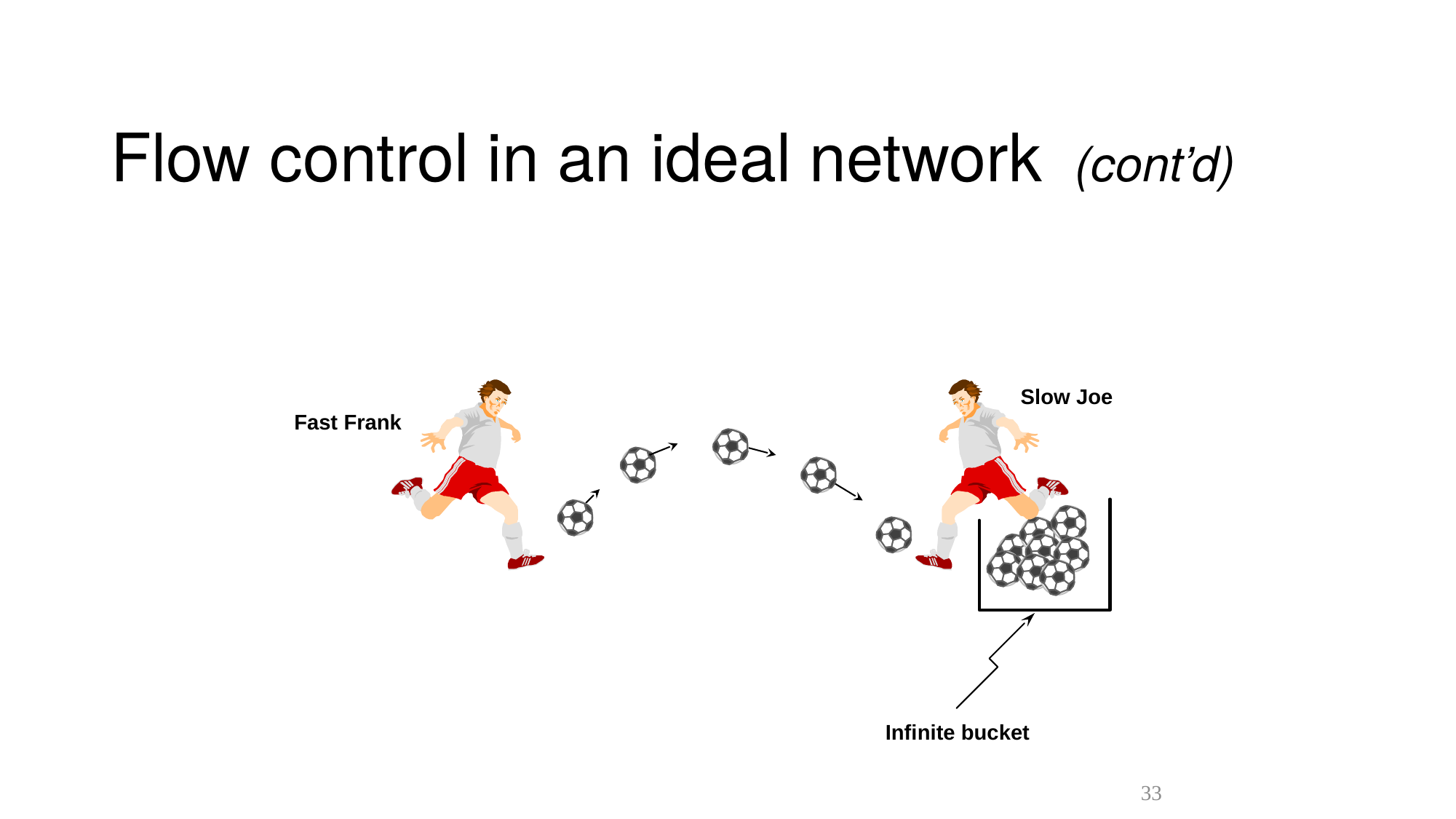

# Flow control in an ideal network  (cont’d)
Slow Joe

Fast Frank

Infinite bucket
33